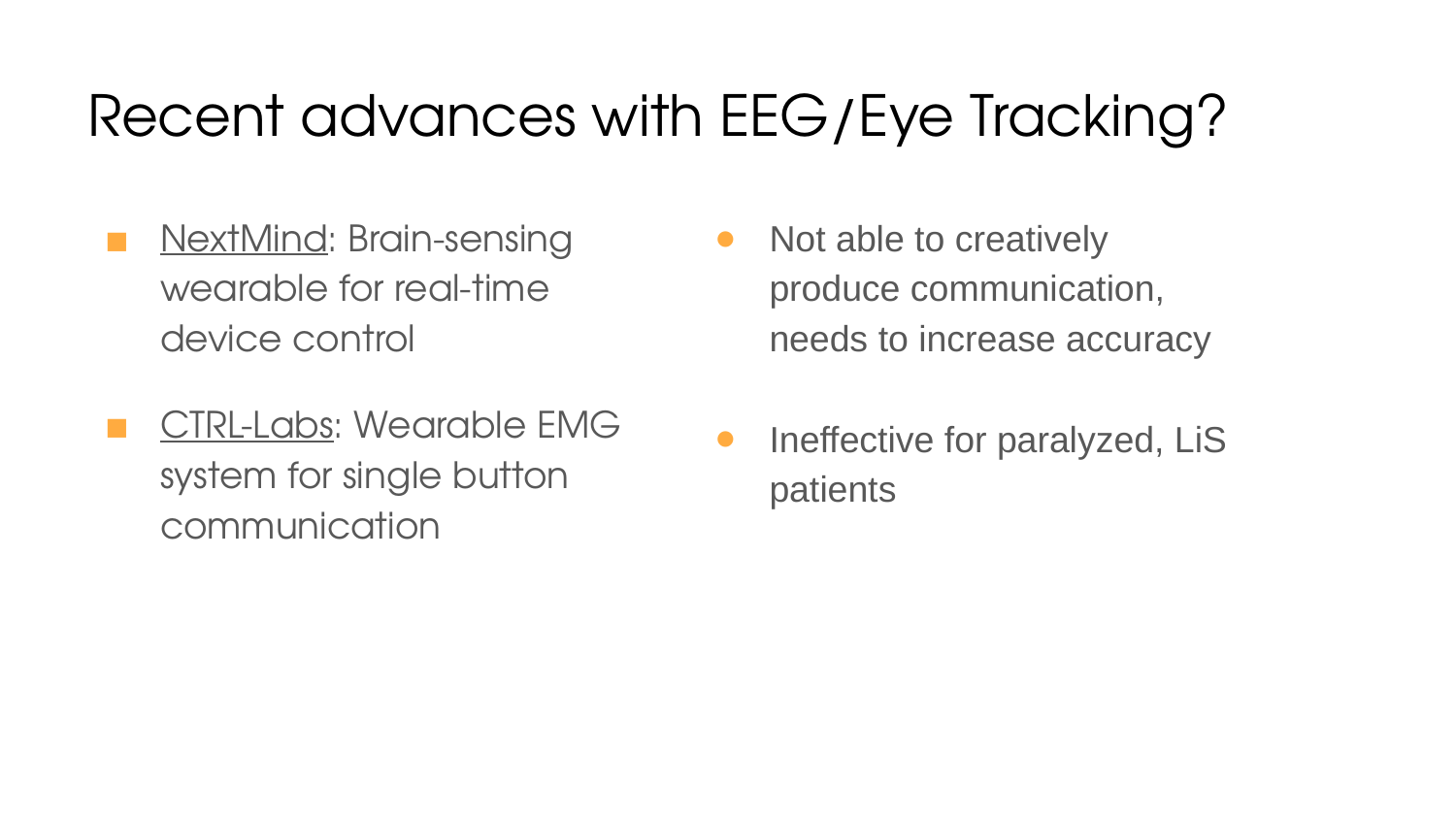

# Recent advances with EEG/Eye Tracking?
NextMind: Brain-sensing wearable for real-time device control
CTRL-Labs: Wearable EMG system for single button communication

Not able to creatively produce communication, needs to increase accuracy

Ineffective for paralyzed, LiS patients